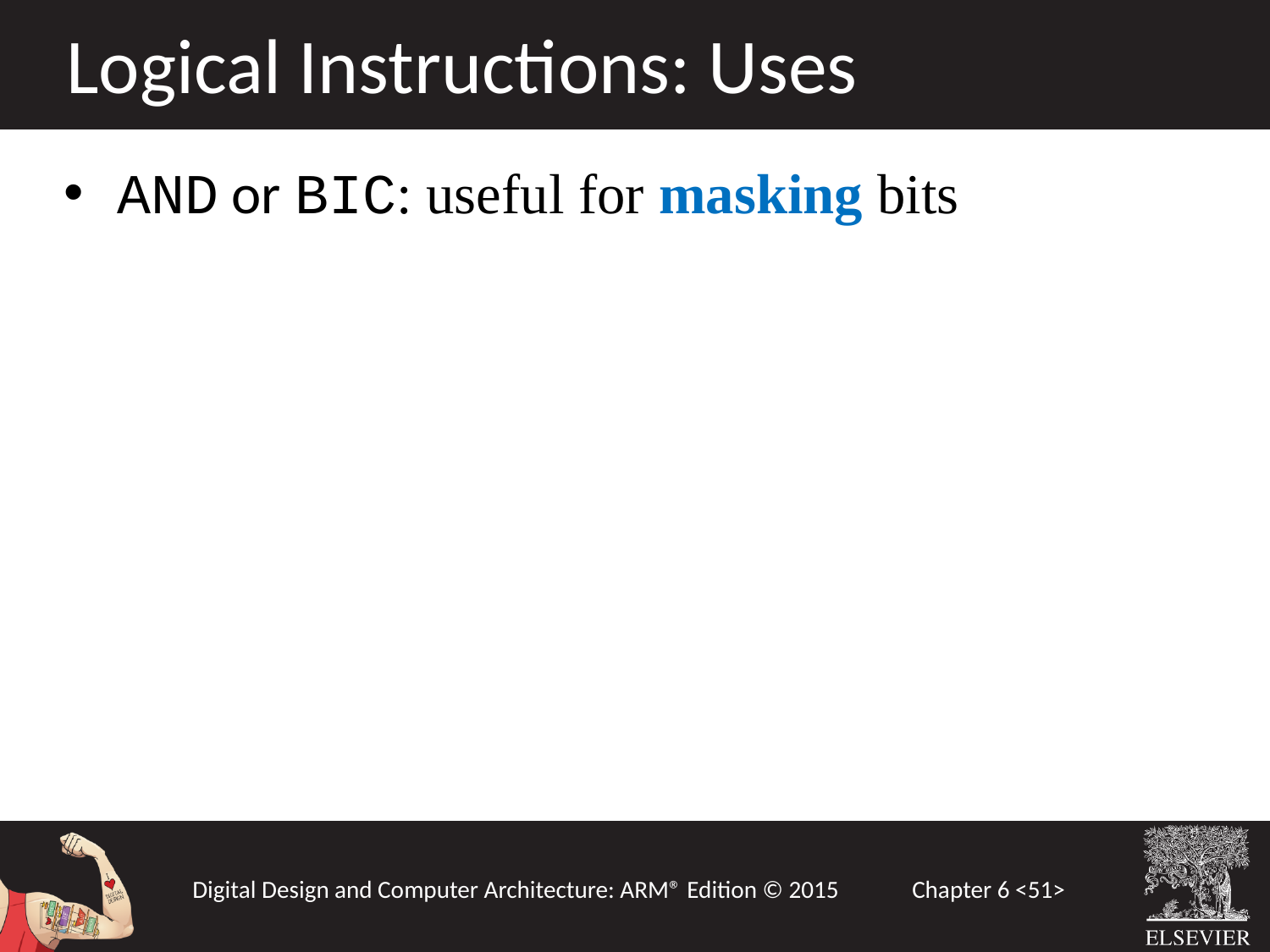

Logical Instructions: Uses
AND or BIC: useful for masking bits